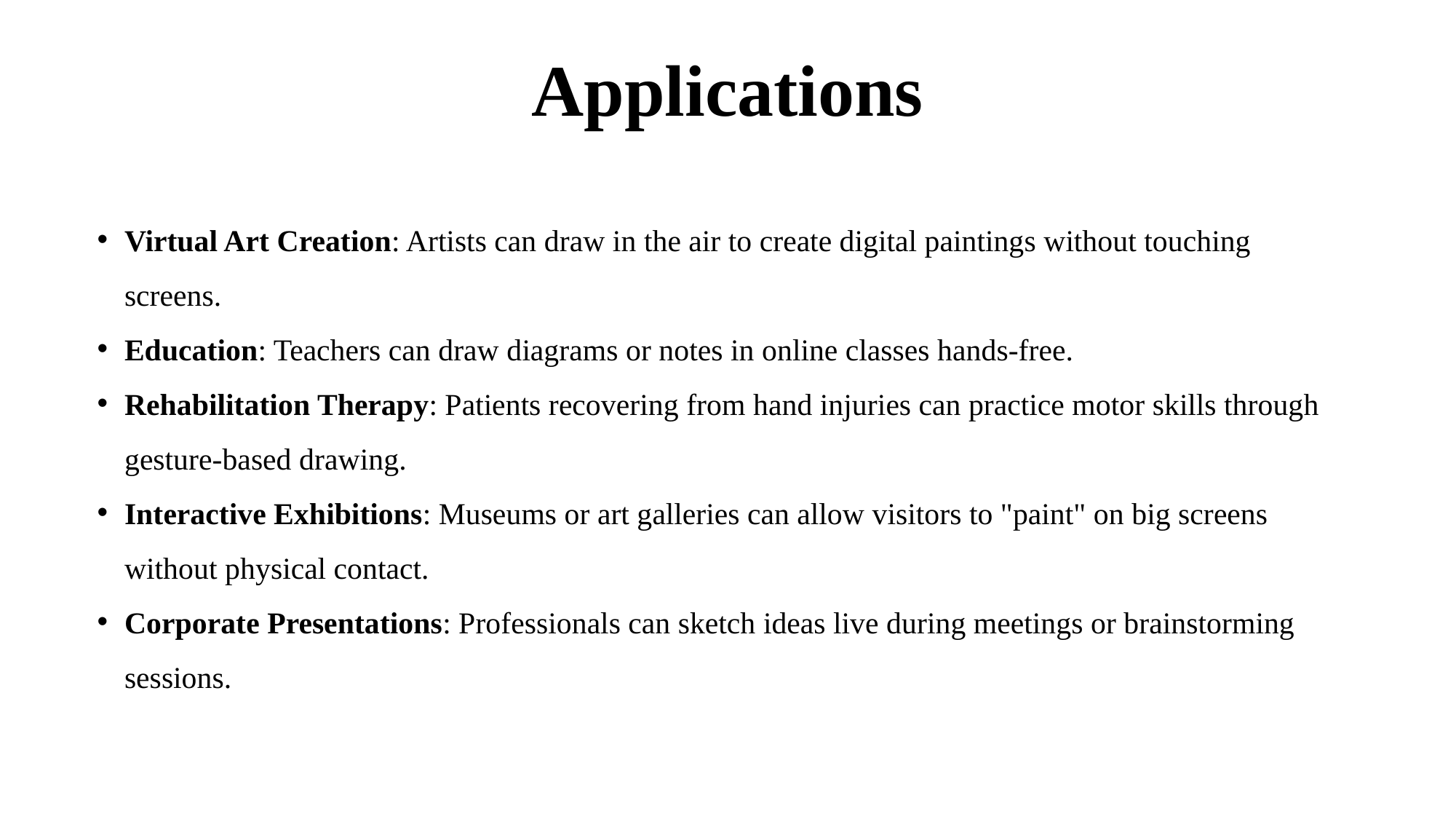

# Applications
Virtual Art Creation: Artists can draw in the air to create digital paintings without touching screens.
Education: Teachers can draw diagrams or notes in online classes hands-free.
Rehabilitation Therapy: Patients recovering from hand injuries can practice motor skills through gesture-based drawing.
Interactive Exhibitions: Museums or art galleries can allow visitors to "paint" on big screens without physical contact.
Corporate Presentations: Professionals can sketch ideas live during meetings or brainstorming sessions.